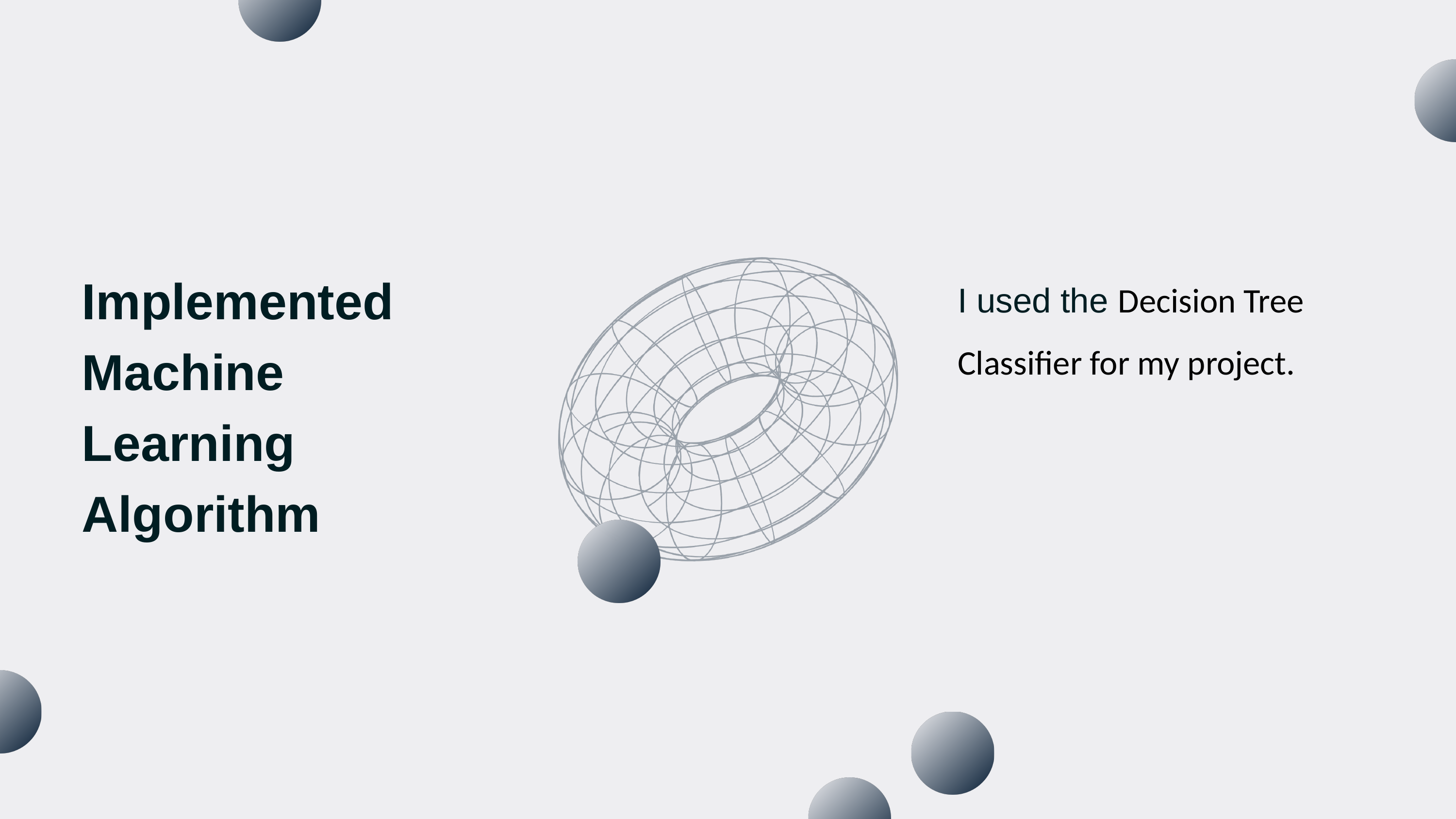

I used the Decision Tree Classifier for my project.
Implemented Machine Learning Algorithm